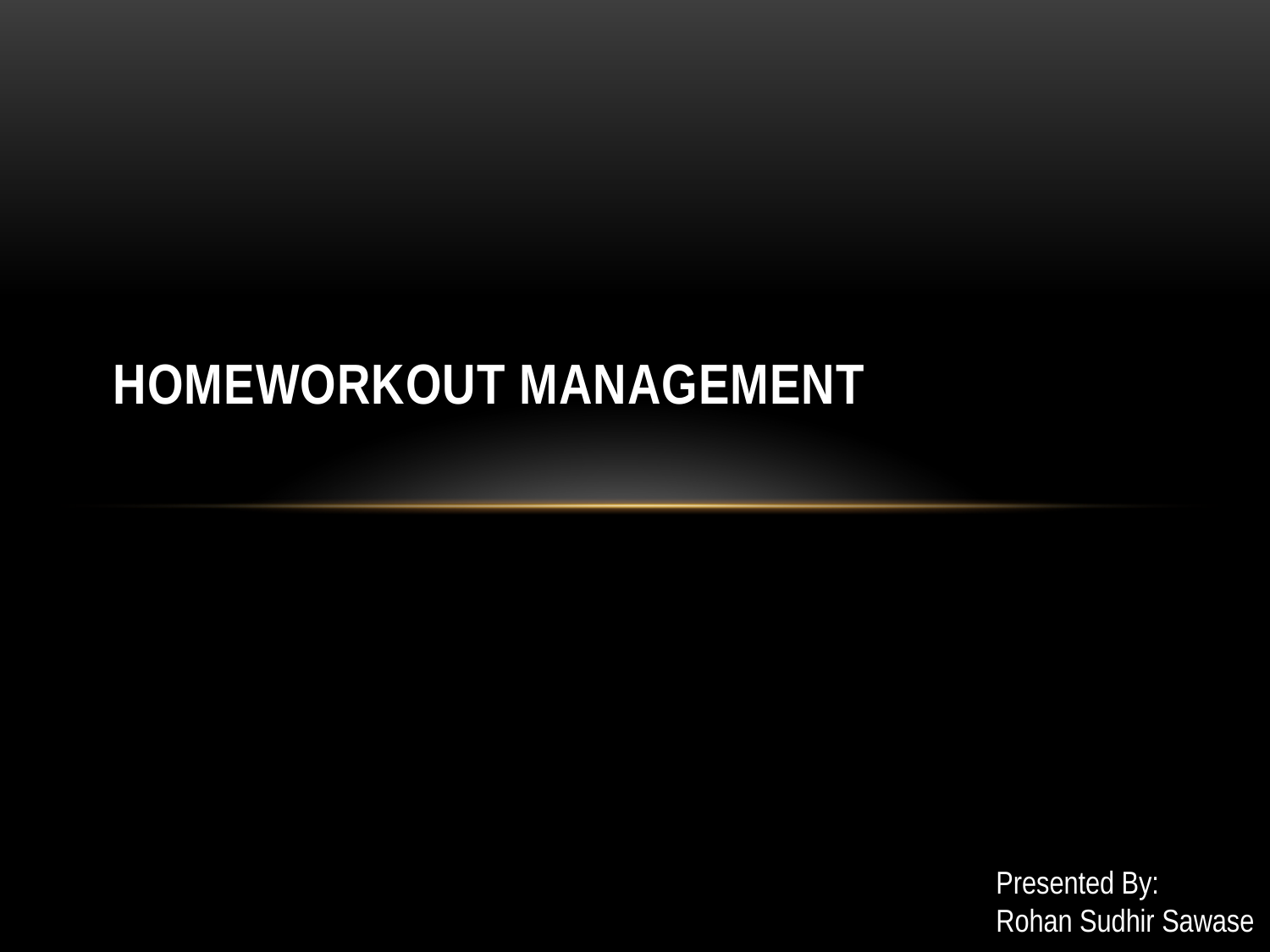

# HOMEWORKOUT MANAGEMENT
Presented By:
Rohan Sudhir Sawase